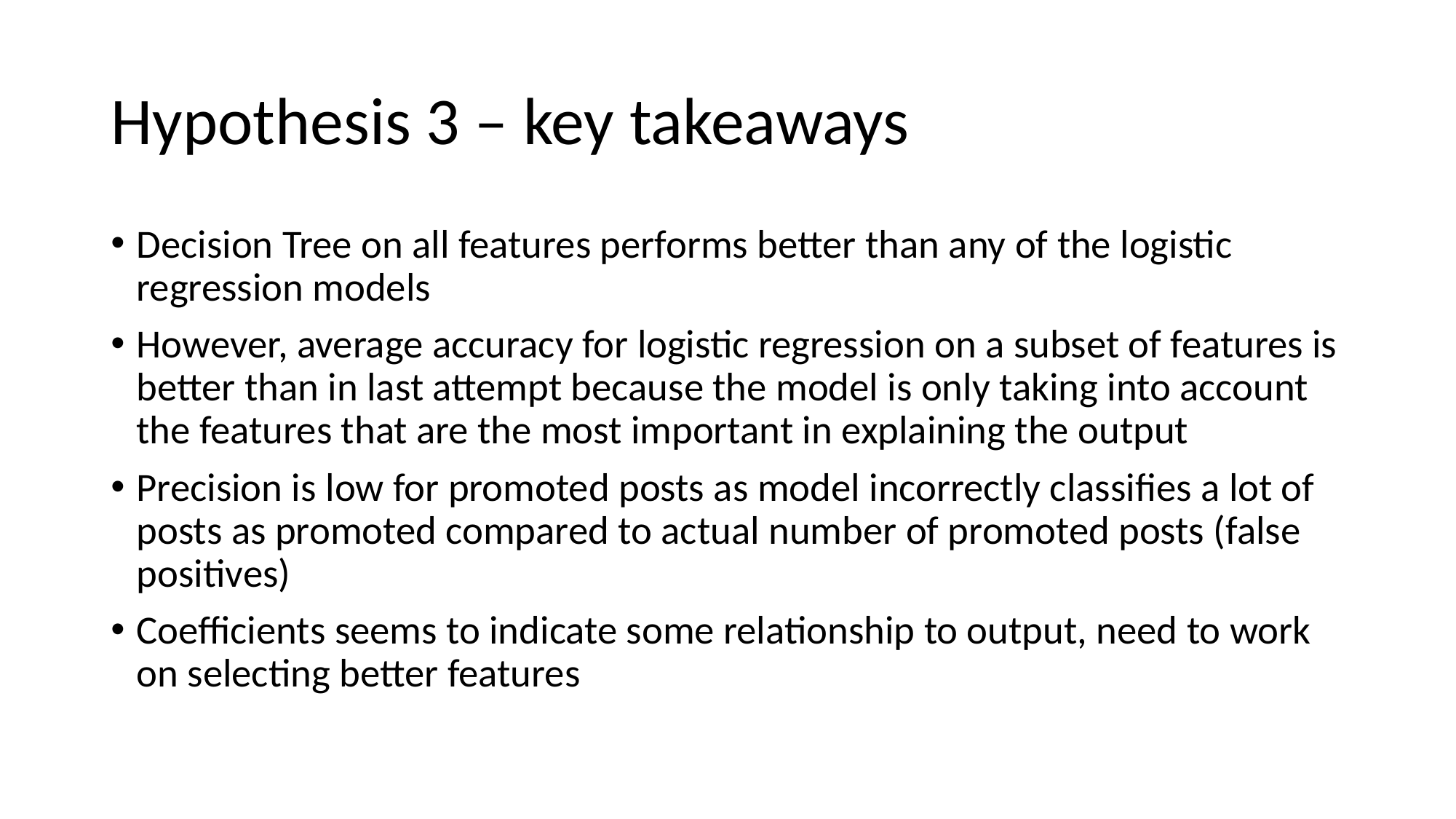

# Hypothesis 3 – key takeaways
Decision Tree on all features performs better than any of the logistic regression models
However, average accuracy for logistic regression on a subset of features is better than in last attempt because the model is only taking into account the features that are the most important in explaining the output
Precision is low for promoted posts as model incorrectly classifies a lot of posts as promoted compared to actual number of promoted posts (false positives)
Coefficients seems to indicate some relationship to output, need to work on selecting better features